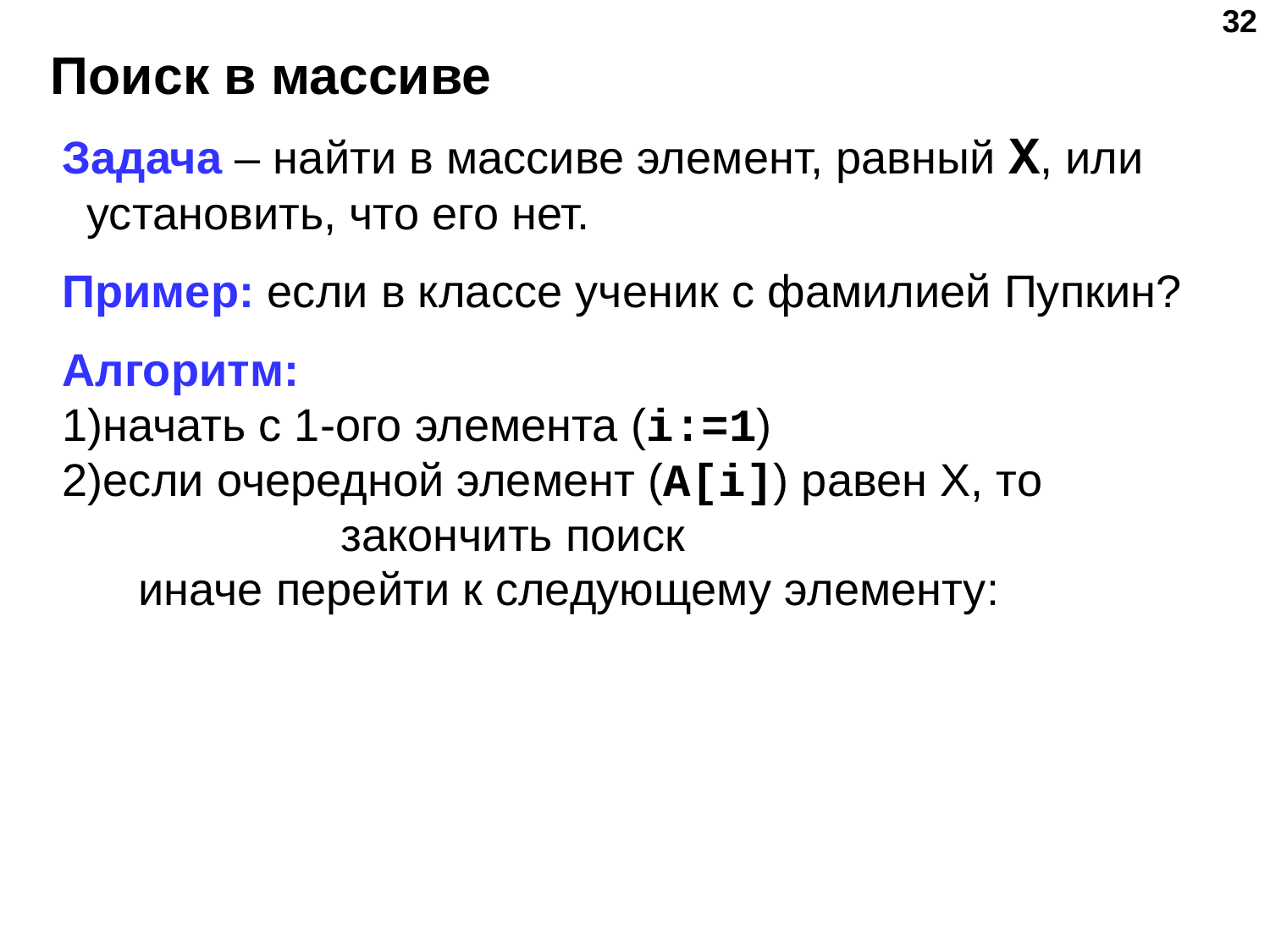

32
# Поиск в массиве
Задача – найти в массиве элемент, равный X, или установить, что его нет.
Пример: если в классе ученик с фамилией Пупкин?
Алгоритм:
начать с 1-ого элемента (i:=1)
если очередной элемент (A[i]) равен X, то       	     	закончить поиск
      иначе перейти к следующему элементу: